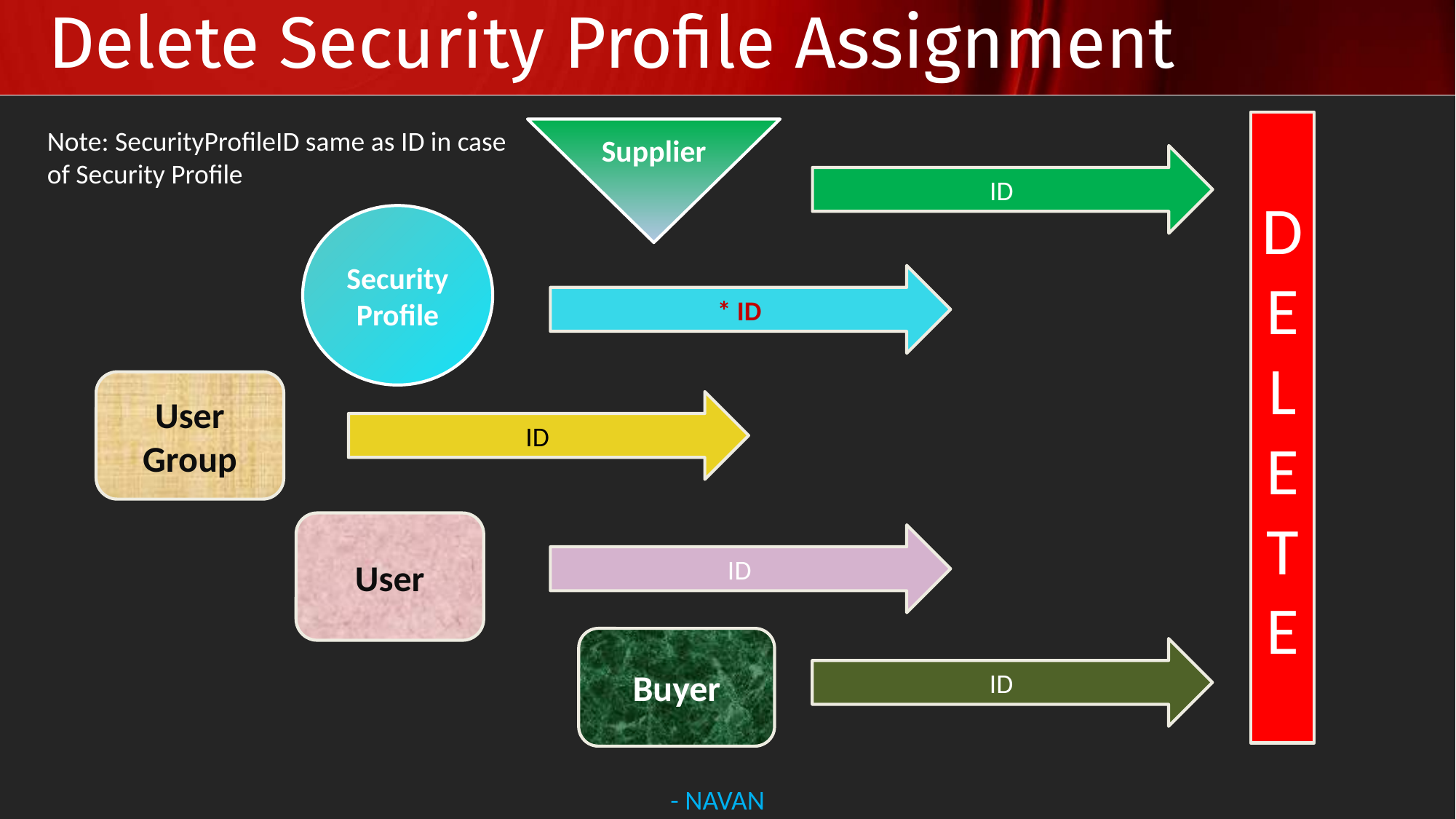

# Delete Security Profile Assignment
DELETE
Note: SecurityProfileID same as ID in case of Security Profile
Supplier
ID
Security Profile
* ID
User Group
ID
User
ID
Buyer
ID
- NAVAN